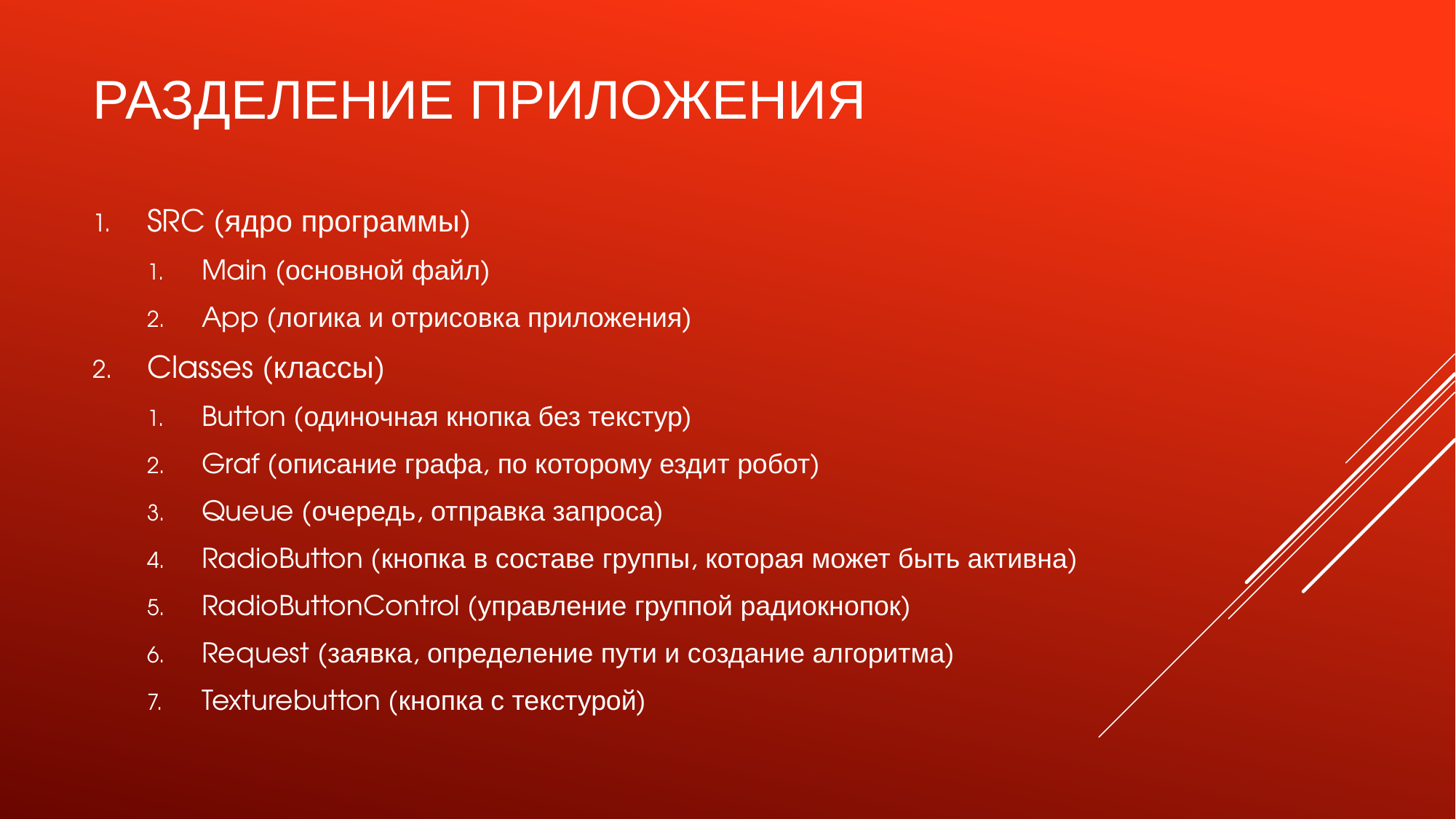

# Разделение приложения
SRC (ядро программы)
Main (основной файл)
App (логика и отрисовка приложения)
Classes (классы)
Button (одиночная кнопка без текстур)
Graf (описание графа, по которому ездит робот)
Queue (очередь, отправка запроса)
RadioButton (кнопка в составе группы, которая может быть активна)
RadioButtonControl (управление группой радиокнопок)
Request (заявка, определение пути и создание алгоритма)
Texturebutton (кнопка с текстурой)